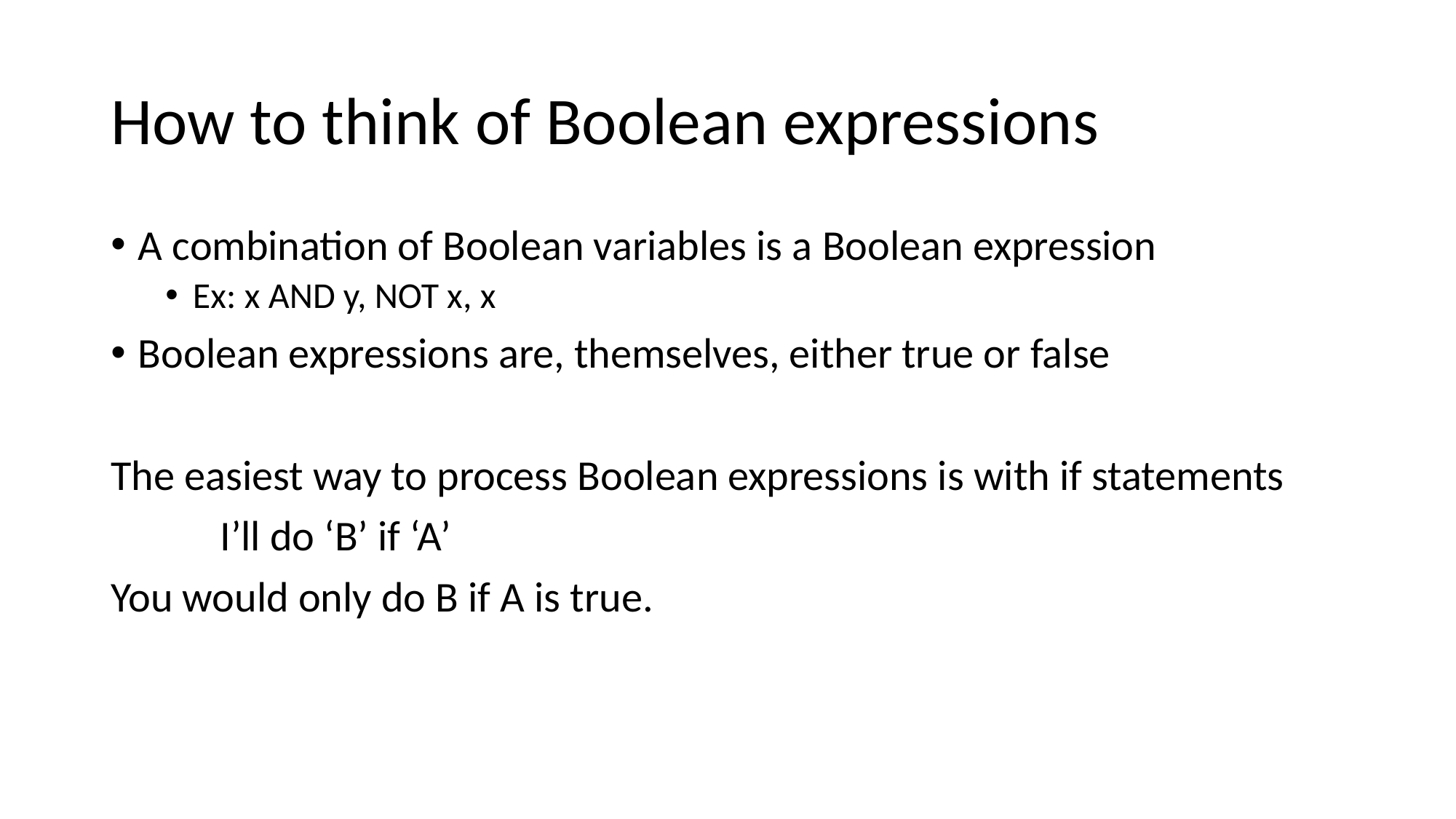

# How to think of Boolean expressions
A combination of Boolean variables is a Boolean expression
Ex: x AND y, NOT x, x
Boolean expressions are, themselves, either true or false

The easiest way to process Boolean expressions is with if statements
	I’ll do ‘B’ if ‘A’
You would only do B if A is true.